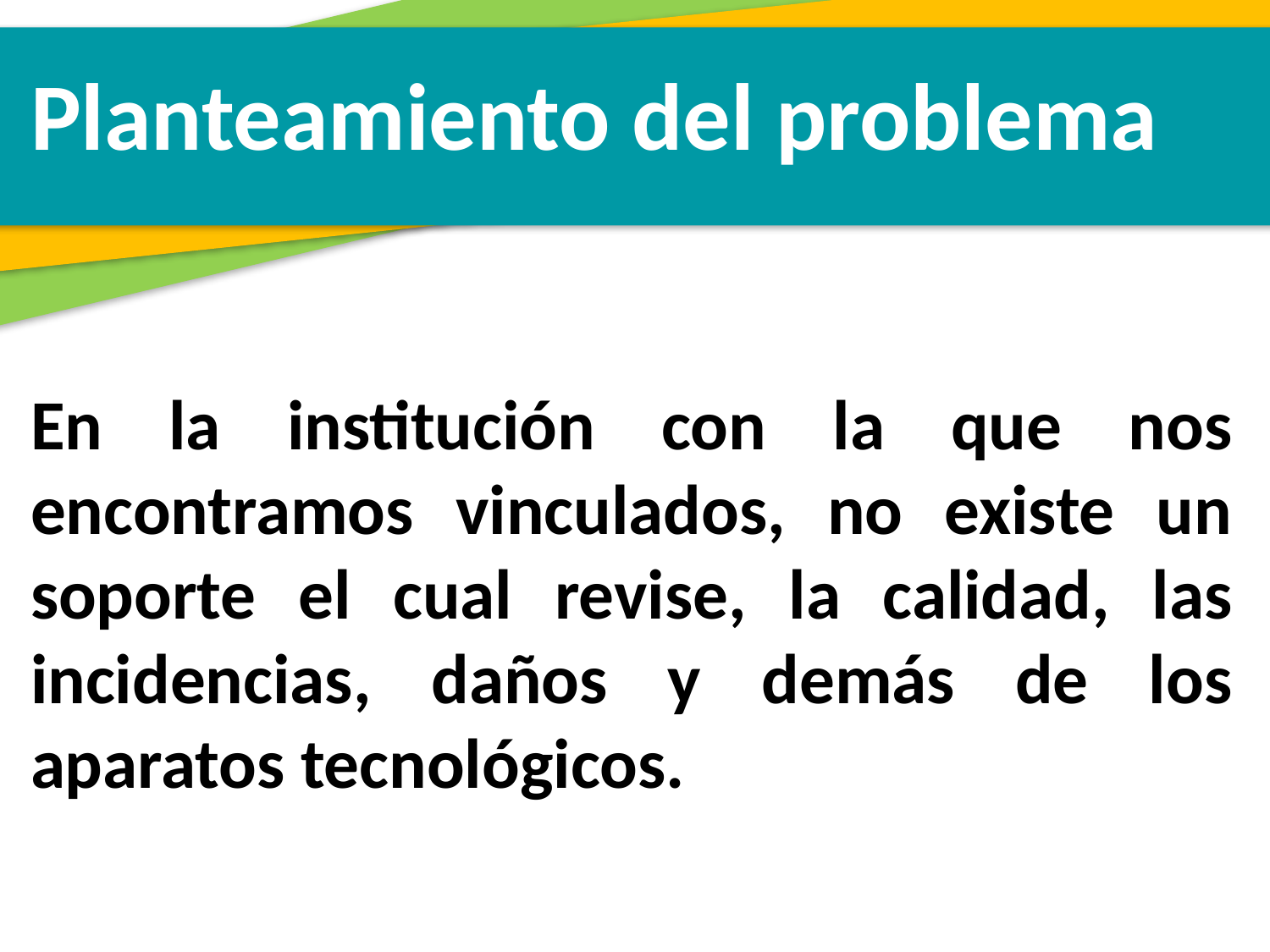

Planteamiento del problema

En la institución con la que nos encontramos vinculados, no existe un soporte el cual revise, la calidad, las incidencias, daños y demás de los aparatos tecnológicos.